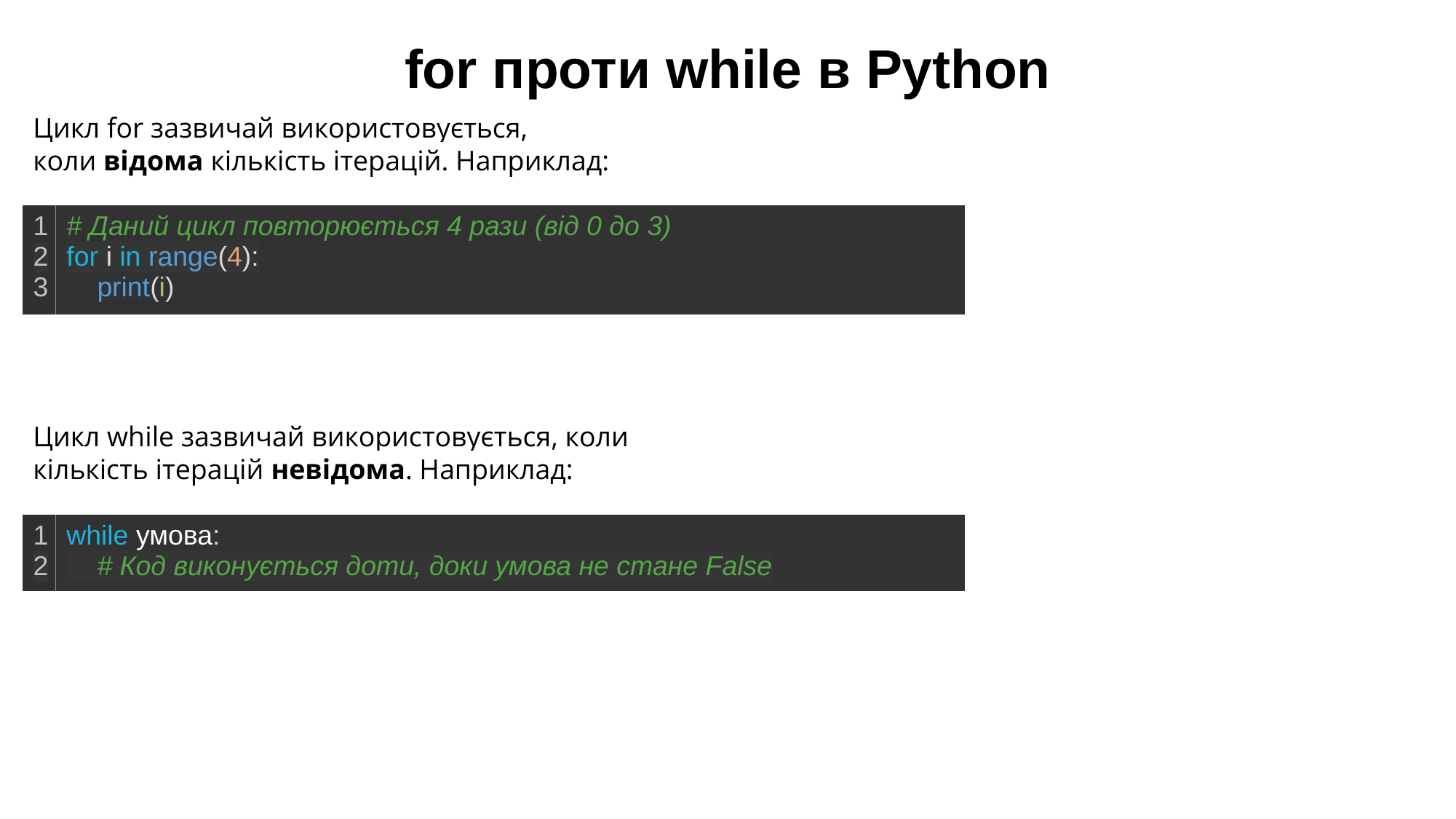

for проти while в Python
Цикл for зазвичай використовується, коли відома кількість ітерацій. Наприклад:
| 1 2 3 | # Даний цикл повторюється 4 рази (від 0 до 3) for i in range(4):     print(i) |
| --- | --- |
Цикл while зазвичай використовується, коли кількість ітерацій невідома. Наприклад:
| 1 2 | while умова:     # Код виконується доти, доки умова не стане False |
| --- | --- |